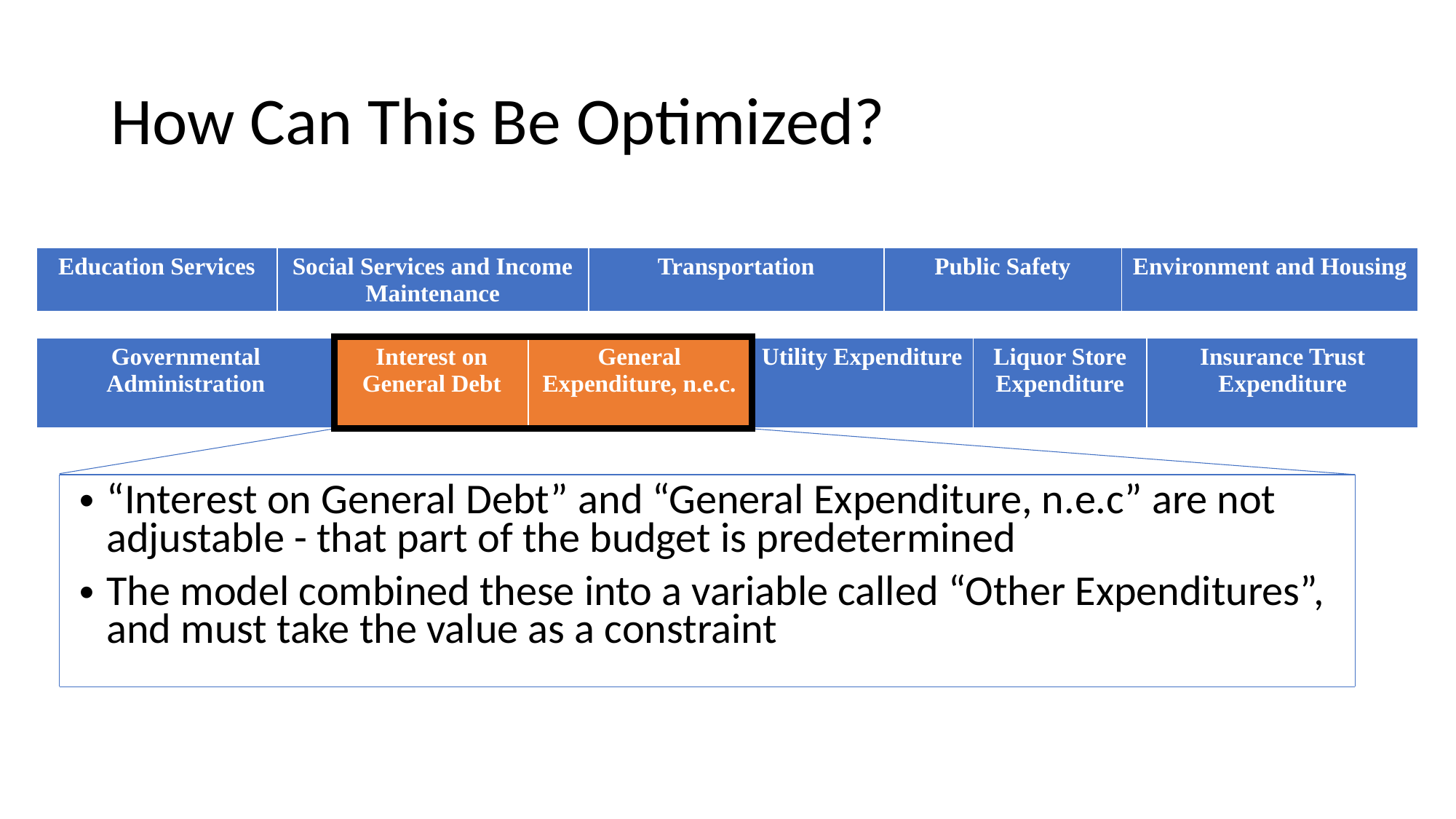

# How Can This Be Optimized?
| Education Services | Social Services and Income Maintenance | Transportation | Public Safety | Environment and Housing |
| --- | --- | --- | --- | --- |

| Governmental Administration | Interest on General Debt | General Expenditure, n.e.c. | Utility Expenditure | Liquor Store Expenditure | Insurance Trust Expenditure |
| --- | --- | --- | --- | --- | --- |
“Interest on General Debt” and “General Expenditure, n.e.c” are not adjustable - that part of the budget is predetermined
The model combined these into a variable called “Other Expenditures”, and must take the value as a constraint